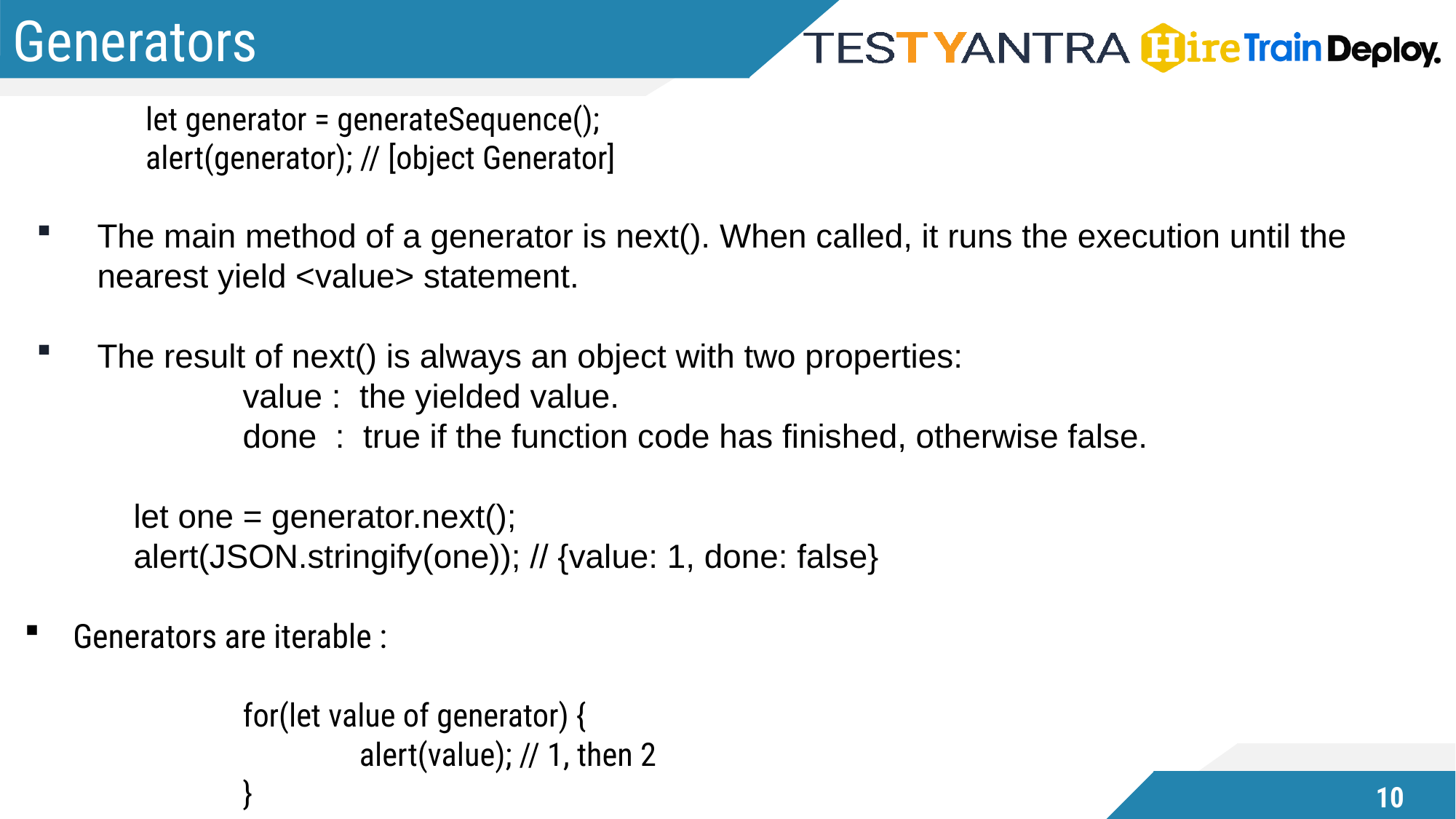

# Generators
	let generator = generateSequence();
	alert(generator); // [object Generator]

The main method of a generator is next(). When called, it runs the execution until the nearest yield <value> statement.

The result of next() is always an object with two properties:
		value :  the yielded value.
		done  :  true if the function code has finished, otherwise false.

	let one = generator.next();
	alert(JSON.stringify(one)); // {value: 1, done: false}

 Generators are iterable :

		for(let value of generator) {
			 alert(value); // 1, then 2
		}

10